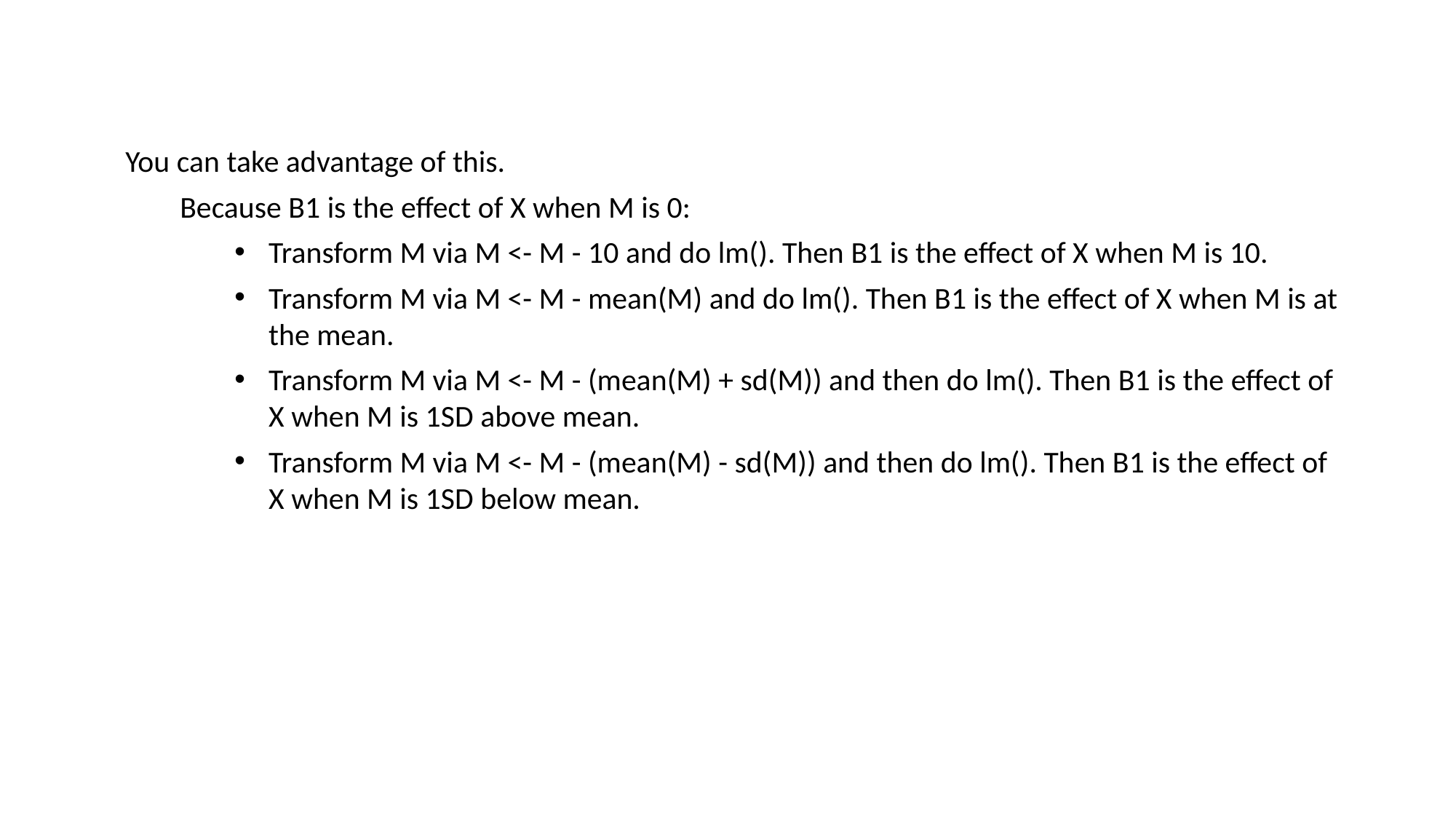

You can take advantage of this.
Because B1 is the effect of X when M is 0:
Transform M via M <- M - 10 and do lm(). Then B1 is the effect of X when M is 10.
Transform M via M <- M - mean(M) and do lm(). Then B1 is the effect of X when M is at the mean.
Transform M via M <- M - (mean(M) + sd(M)) and then do lm(). Then B1 is the effect of X when M is 1SD above mean.
Transform M via M <- M - (mean(M) - sd(M)) and then do lm(). Then B1 is the effect of X when M is 1SD below mean.